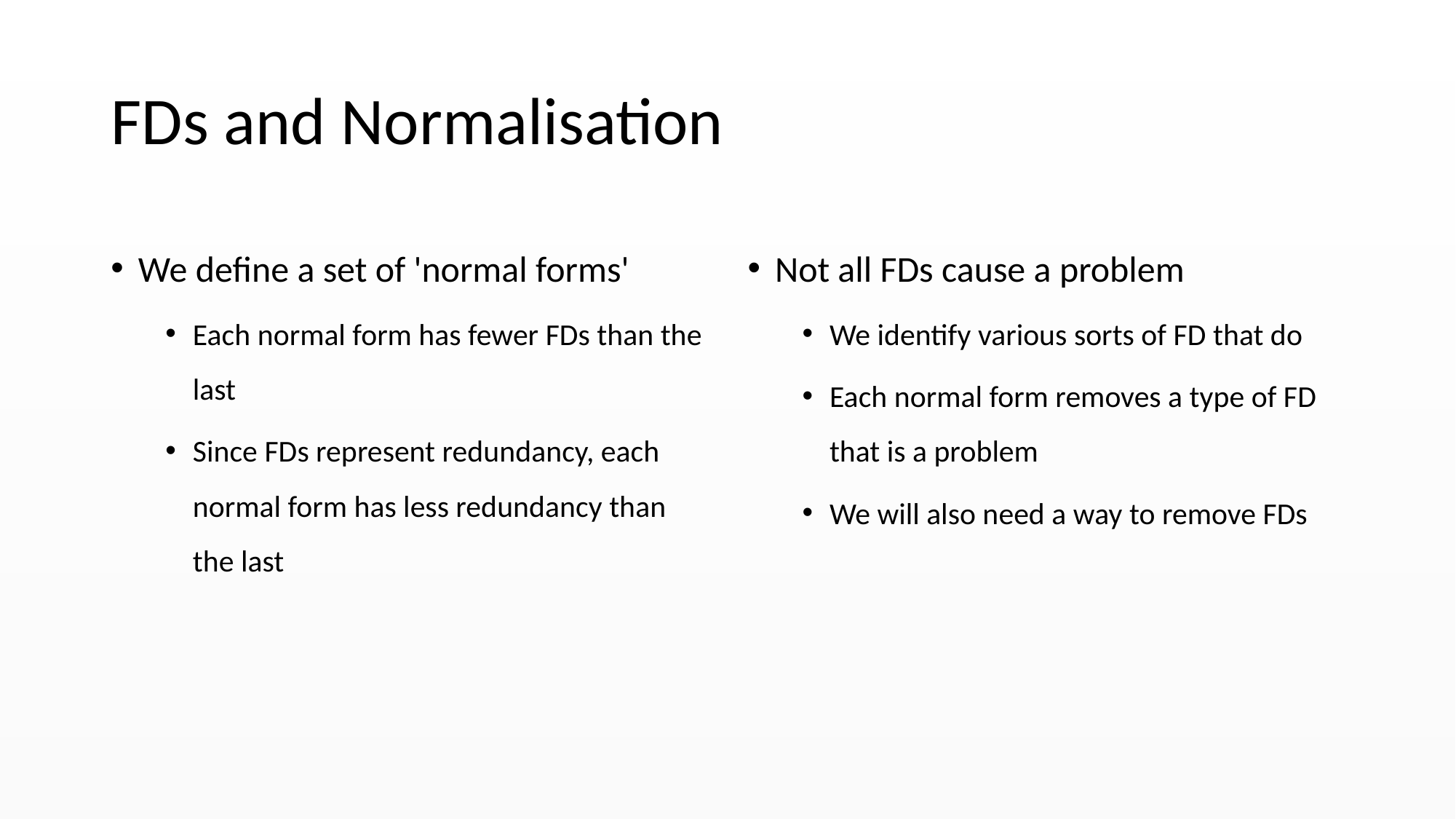

# FDs and Normalisation
We define a set of 'normal forms'
Each normal form has fewer FDs than the last
Since FDs represent redundancy, each normal form has less redundancy than the last
Not all FDs cause a problem
We identify various sorts of FD that do
Each normal form removes a type of FD that is a problem
We will also need a way to remove FDs